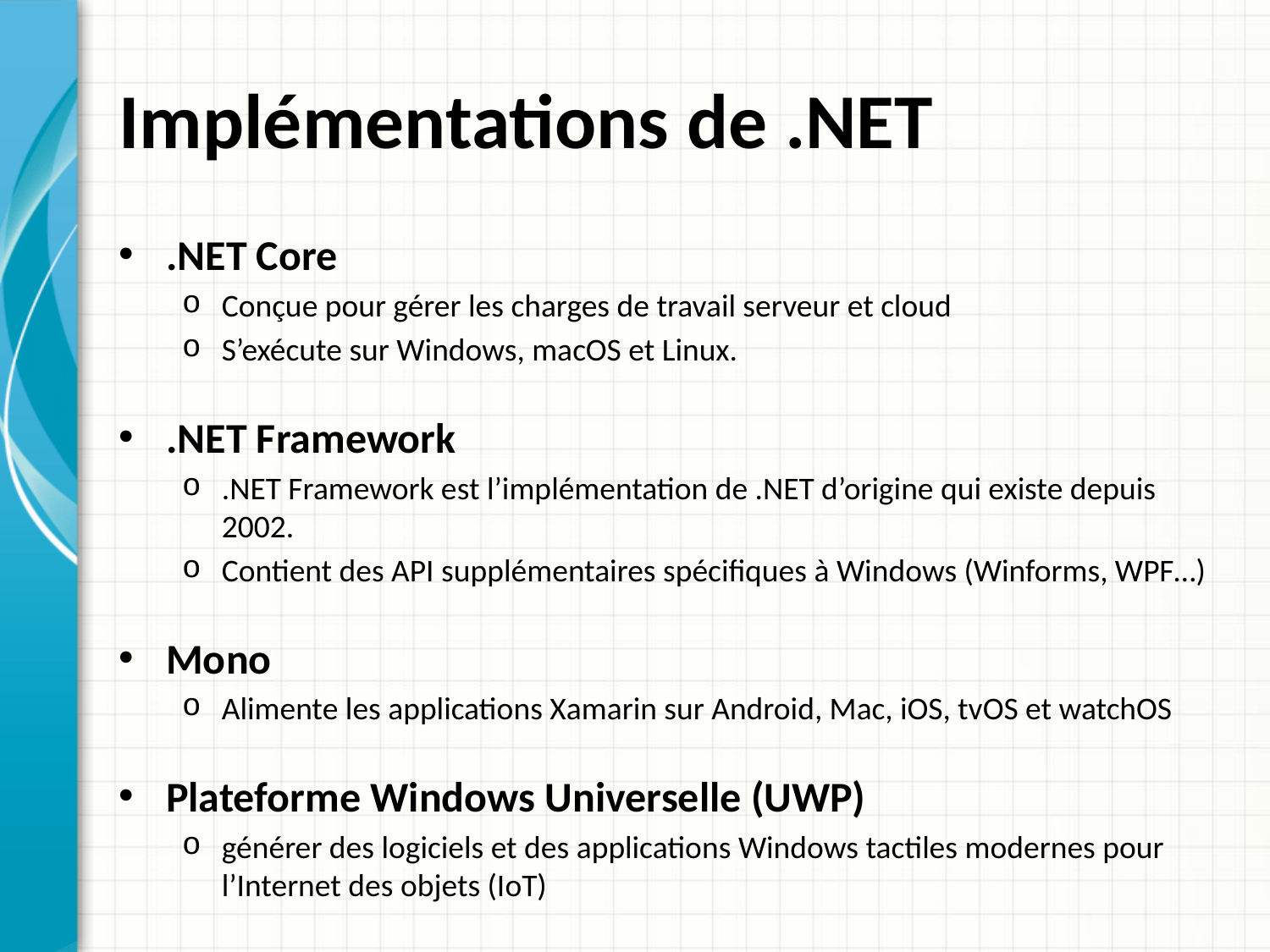

# Implémentations de .NET
.NET Core
Conçue pour gérer les charges de travail serveur et cloud
S’exécute sur Windows, macOS et Linux.

.NET Framework
.NET Framework est l’implémentation de .NET d’origine qui existe depuis 2002.
Contient des API supplémentaires spécifiques à Windows (Winforms, WPF…)

Mono
Alimente les applications Xamarin sur Android, Mac, iOS, tvOS et watchOS

Plateforme Windows Universelle (UWP)
générer des logiciels et des applications Windows tactiles modernes pour l’Internet des objets (IoT)